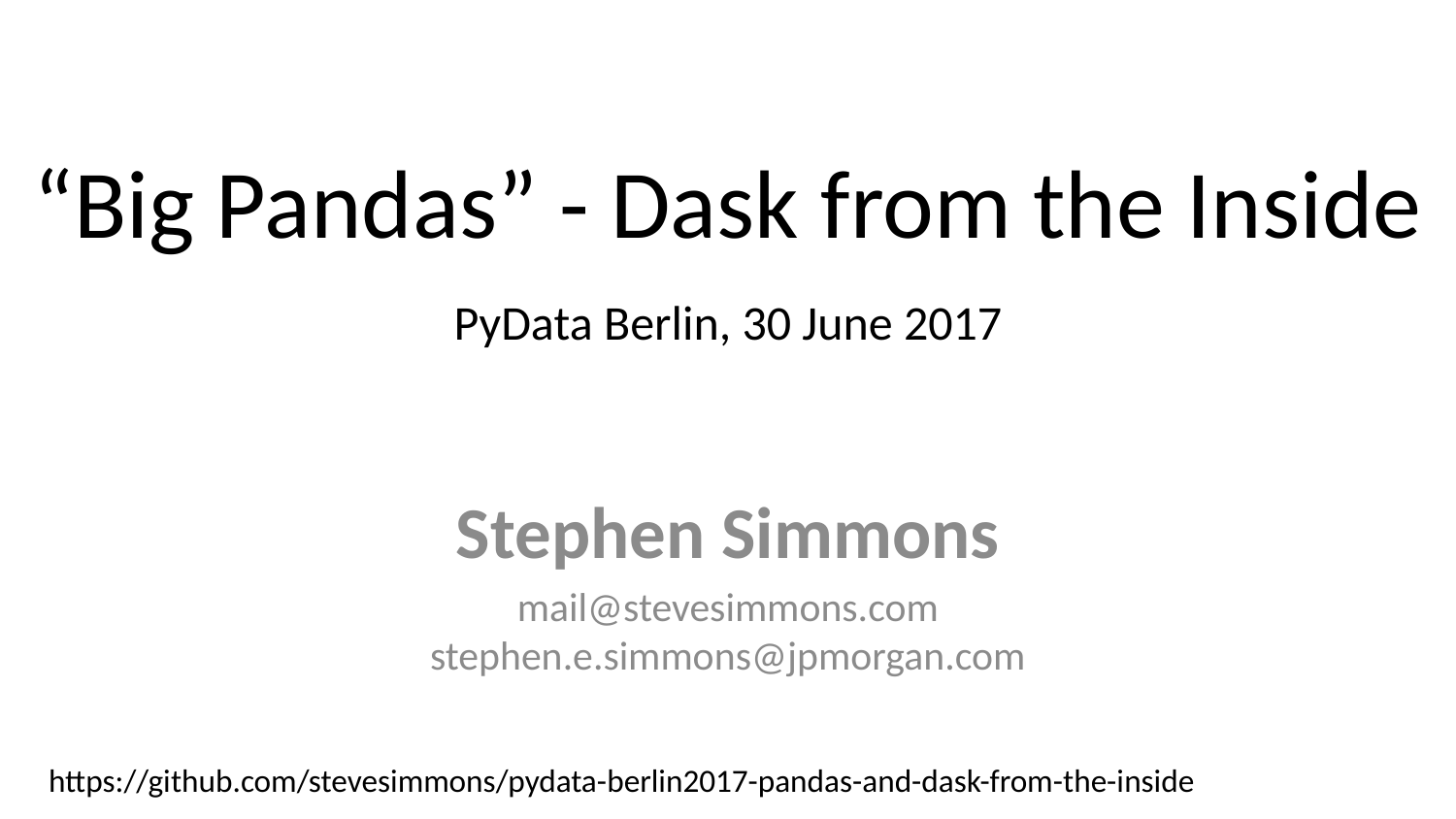

# “Big Pandas” - Dask from the Inside PyData Berlin, 30 June 2017
Stephen Simmons
mail@stevesimmons.com
stephen.e.simmons@jpmorgan.com

https://github.com/stevesimmons/pydata-berlin2017-pandas-and-dask-from-the-inside